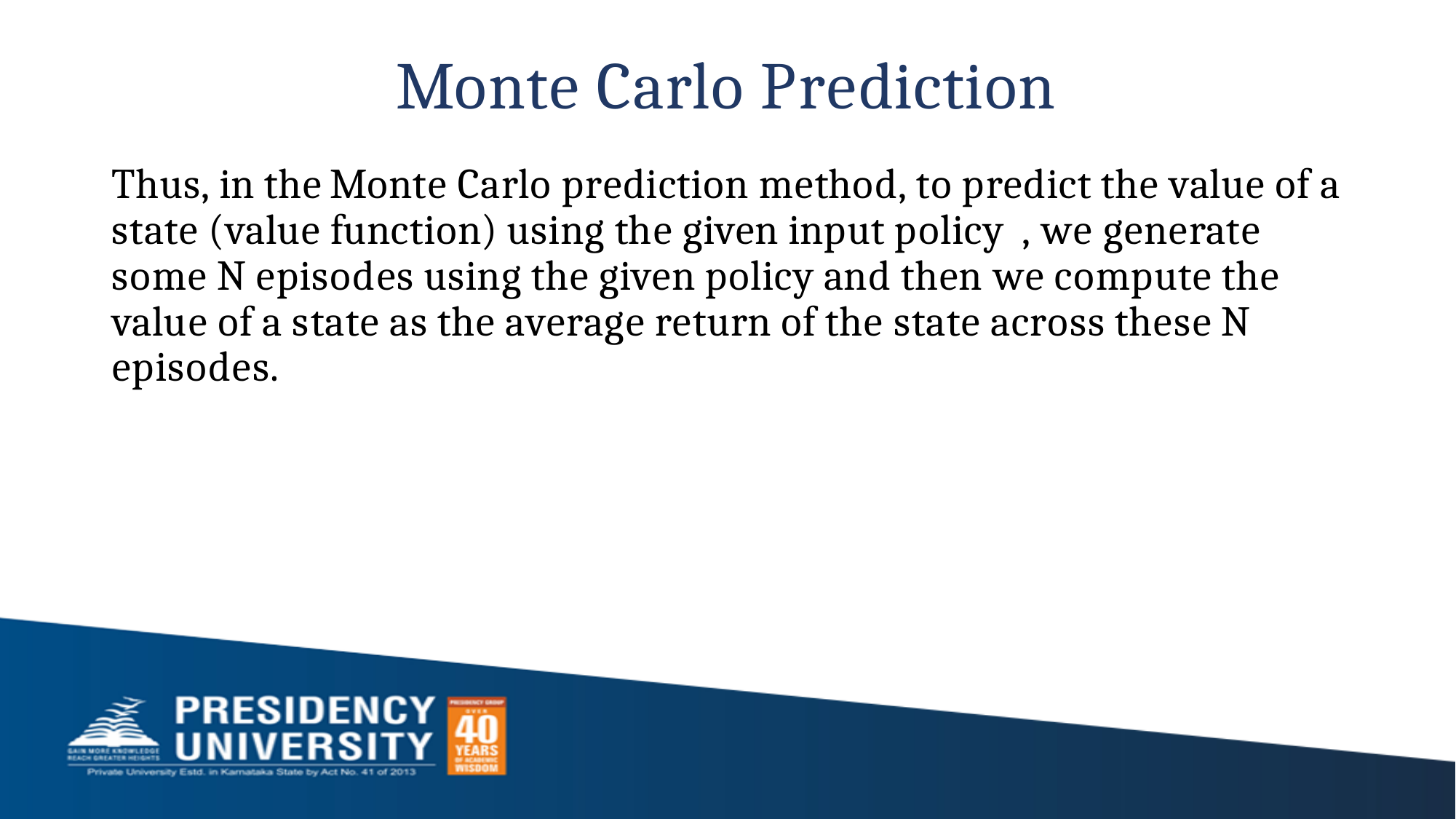

# Monte Carlo Prediction
Thus, in the Monte Carlo prediction method, to predict the value of a state (value function) using the given input policy 𝜋, we generate some N episodes using the given policy and then we compute the value of a state as the average return of the state across these N episodes.